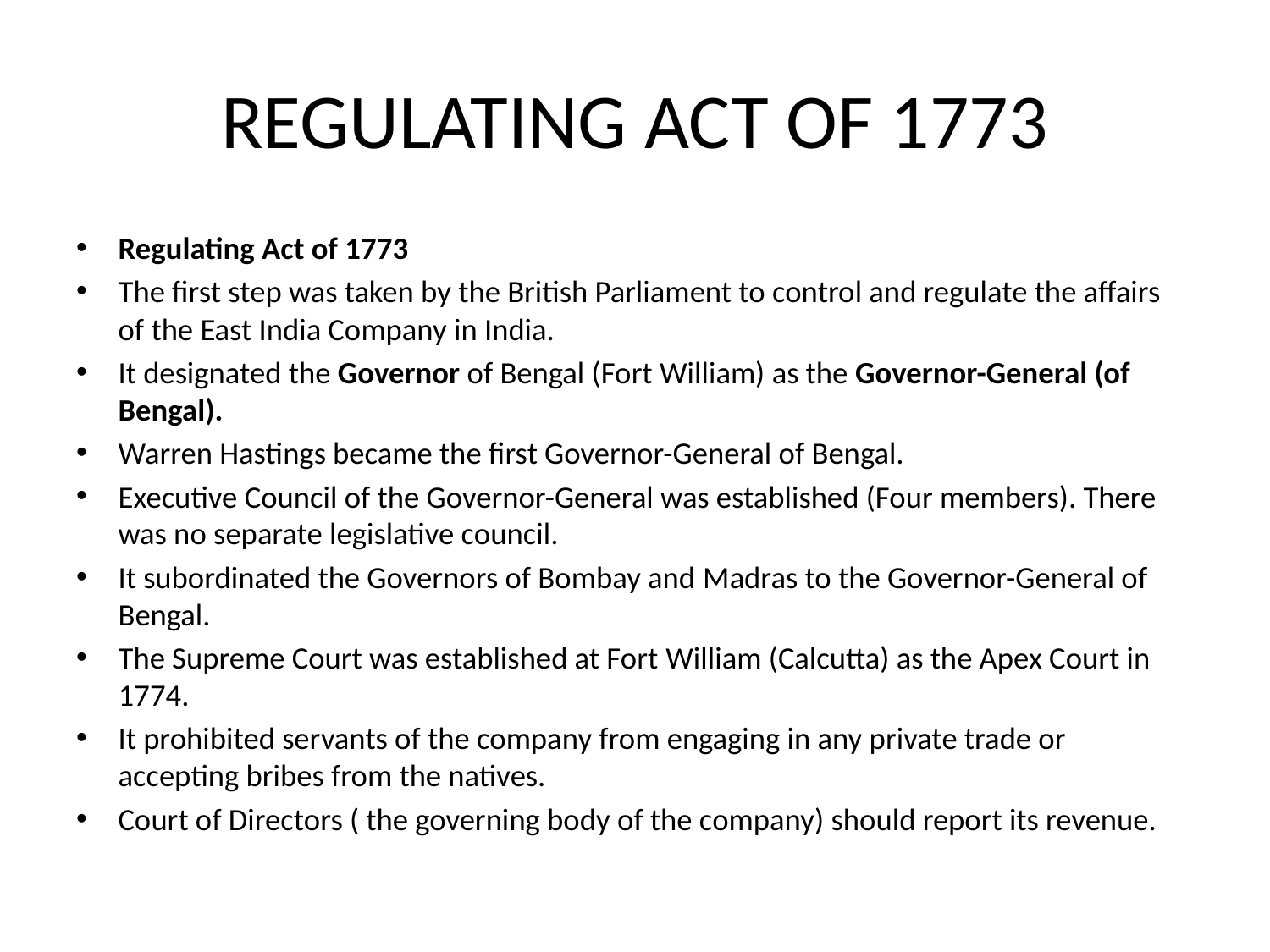

# REGULATING ACT OF 1773
Regulating Act of 1773
The first step was taken by the British Parliament to control and regulate the affairs of the East India Company in India.
It designated the Governor of Bengal (Fort William) as the Governor-General (of Bengal).
Warren Hastings became the first Governor-General of Bengal.
Executive Council of the Governor-General was established (Four members). There was no separate legislative council.
It subordinated the Governors of Bombay and Madras to the Governor-General of Bengal.
The Supreme Court was established at Fort William (Calcutta) as the Apex Court in 1774.
It prohibited servants of the company from engaging in any private trade or accepting bribes from the natives.
Court of Directors ( the governing body of the company) should report its revenue.